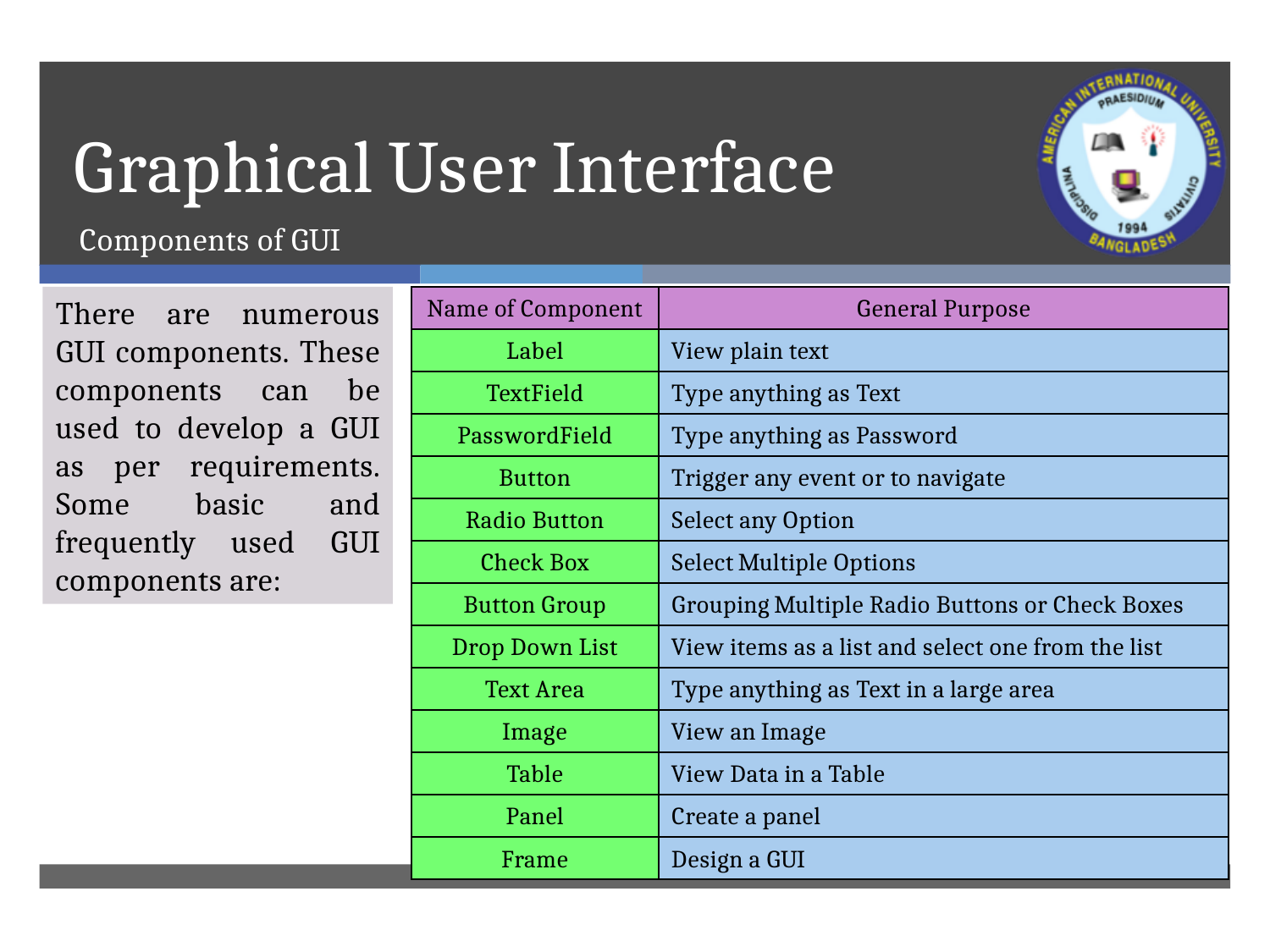

# Graphical User Interface
Components of GUI
There are numerous GUI components. These components can be used to develop a GUI as per requirements. Some basic and frequently used GUI components are:
| Name of Component | General Purpose |
| --- | --- |
| Label | View plain text |
| TextField | Type anything as Text |
| PasswordField | Type anything as Password |
| Button | Trigger any event or to navigate |
| Radio Button | Select any Option |
| Check Box | Select Multiple Options |
| Button Group | Grouping Multiple Radio Buttons or Check Boxes |
| Drop Down List | View items as a list and select one from the list |
| Text Area | Type anything as Text in a large area |
| Image | View an Image |
| Table | View Data in a Table |
| Panel | Create a panel |
| Frame | Design a GUI |